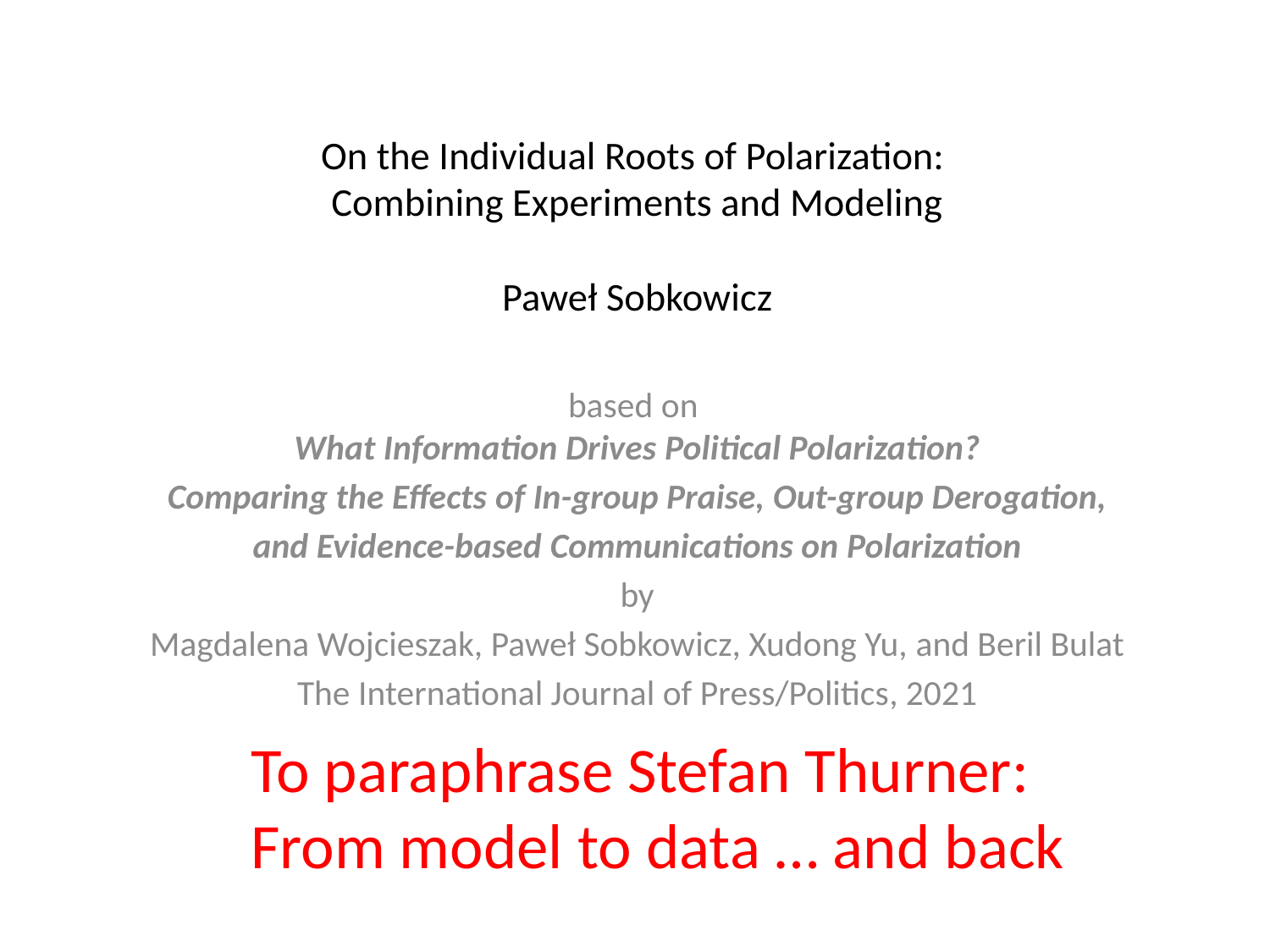

# On the Individual Roots of Polarization: Combining Experiments and Modeling Paweł Sobkowicz
based on
What Information Drives Political Polarization?
Comparing the Effects of In-group Praise, Out-group Derogation,
and Evidence-based Communications on Polarization
by
Magdalena Wojcieszak, Paweł Sobkowicz, Xudong Yu, and Beril Bulat
The International Journal of Press/Politics, 2021
To paraphrase Stefan Thurner:
From model to data … and back